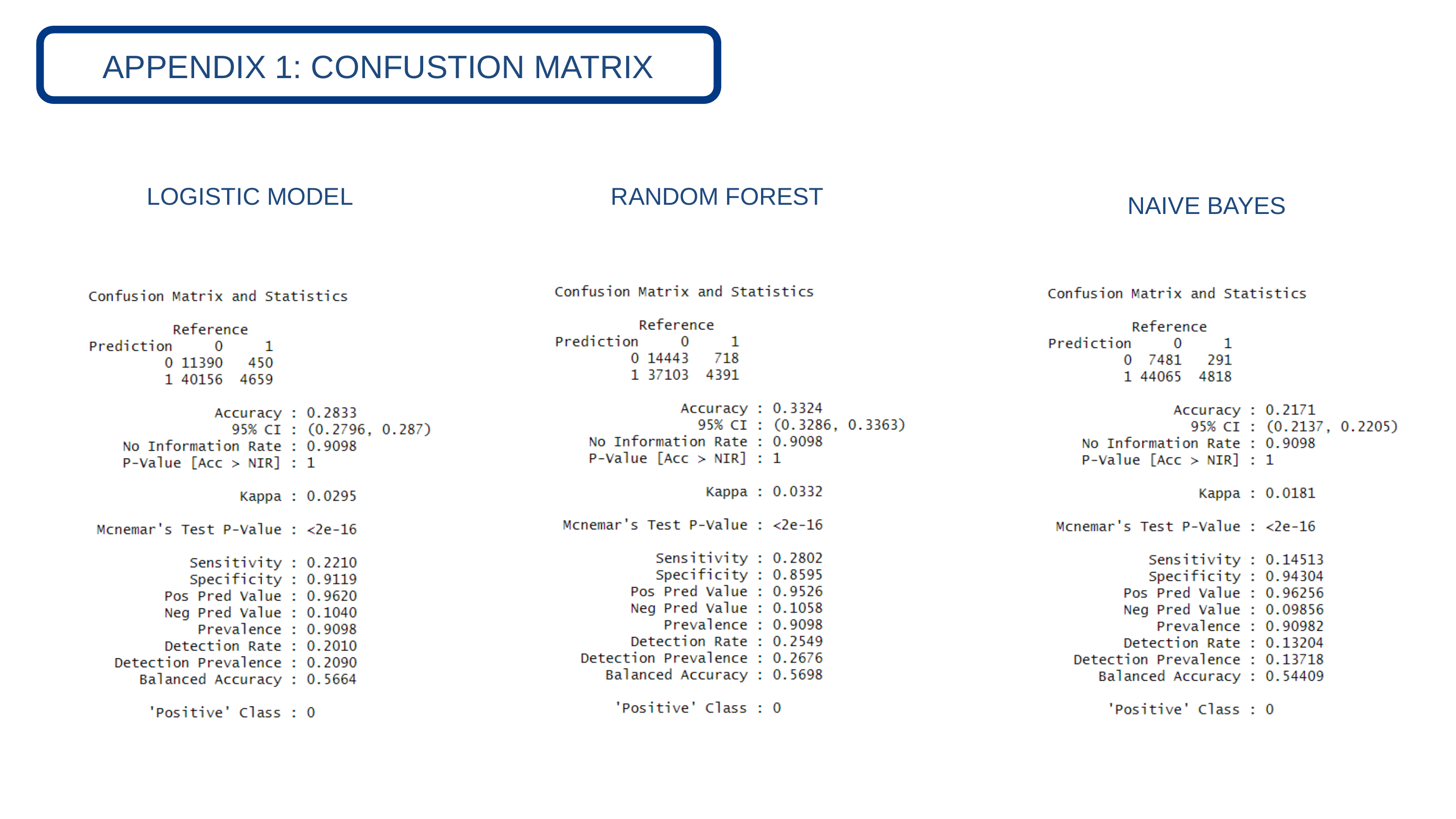

APPENDIX 1: CONFUSTION MATRIX
LOGISTIC MODEL
RANDOM FOREST
NAIVE BAYES